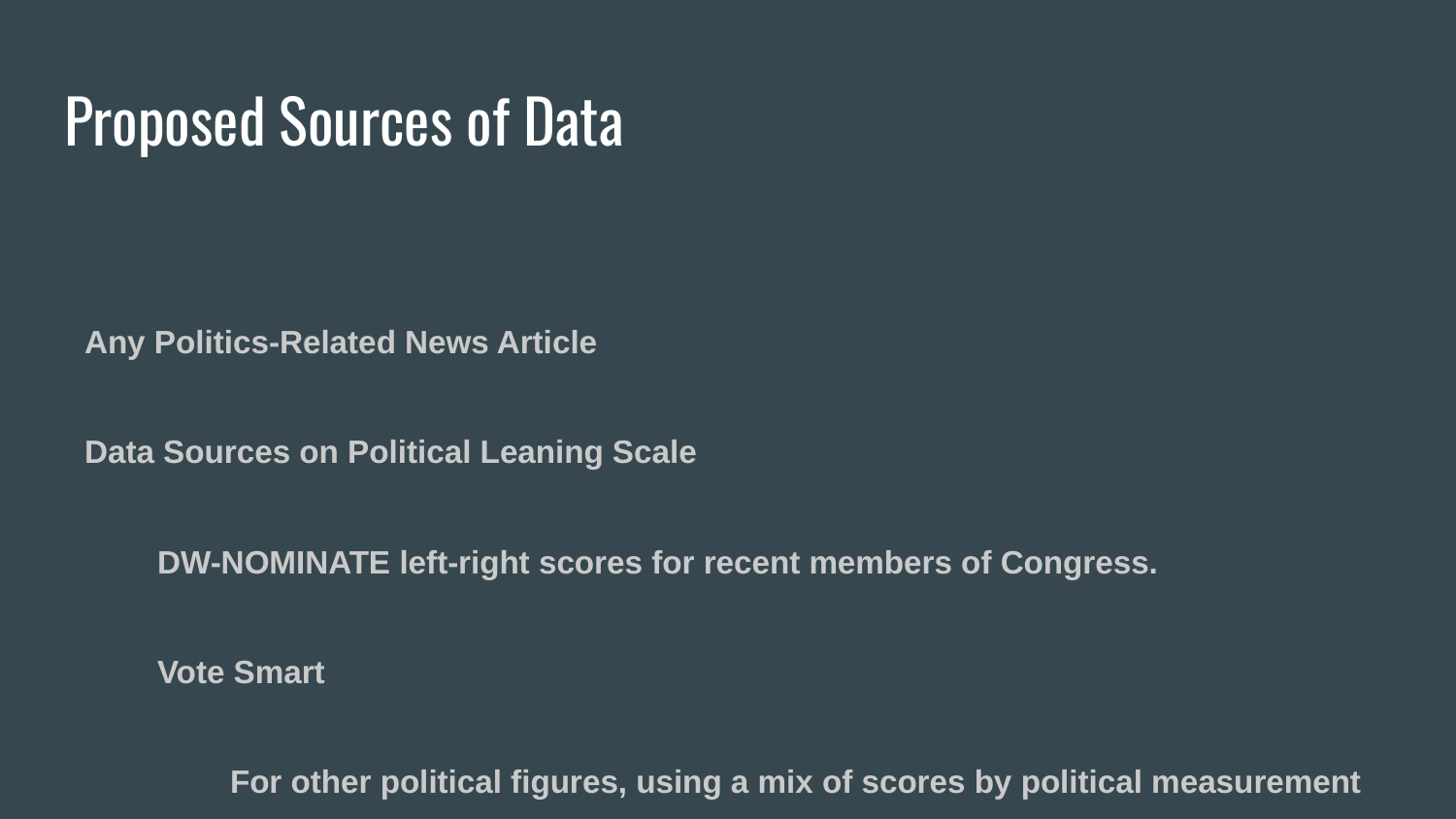

# Proposed Sources of Data
Any Politics-Related News Article
Data Sources on Political Leaning Scale
DW-NOMINATE left-right scores for recent members of Congress.
Vote Smart
For other political figures, using a mix of scores by political measurement groups